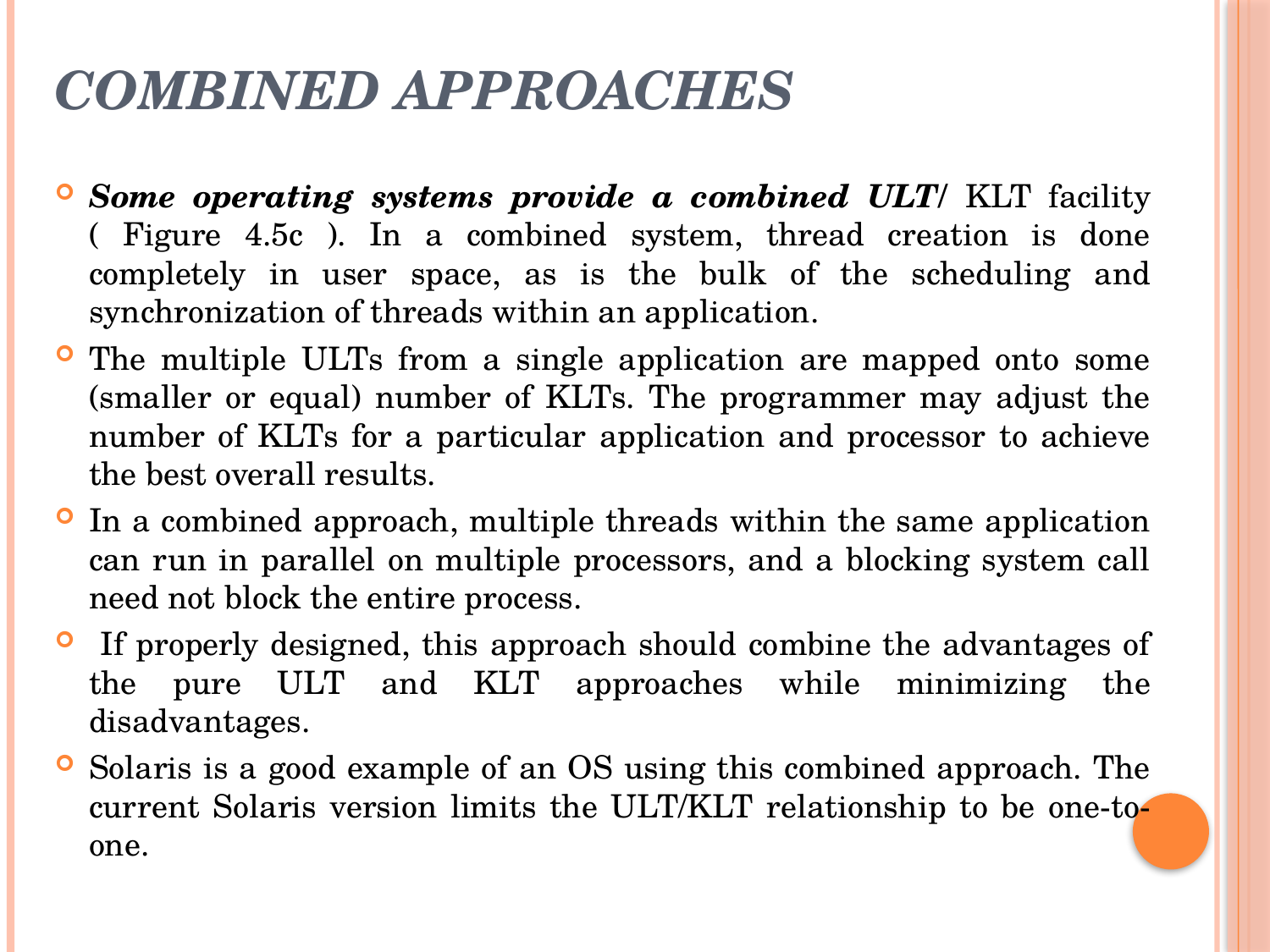

# COMBINED APPROACHES
Some operating systems provide a combined ULT/ KLT facility ( Figure 4.5c ). In a combined system, thread creation is done completely in user space, as is the bulk of the scheduling and synchronization of threads within an application.
The multiple ULTs from a single application are mapped onto some (smaller or equal) number of KLTs. The programmer may adjust the number of KLTs for a particular application and processor to achieve the best overall results.
In a combined approach, multiple threads within the same application can run in parallel on multiple processors, and a blocking system call need not block the entire process.
 If properly designed, this approach should combine the advantages of the pure ULT and KLT approaches while minimizing the disadvantages.
Solaris is a good example of an OS using this combined approach. The current Solaris version limits the ULT/KLT relationship to be one-to-one.